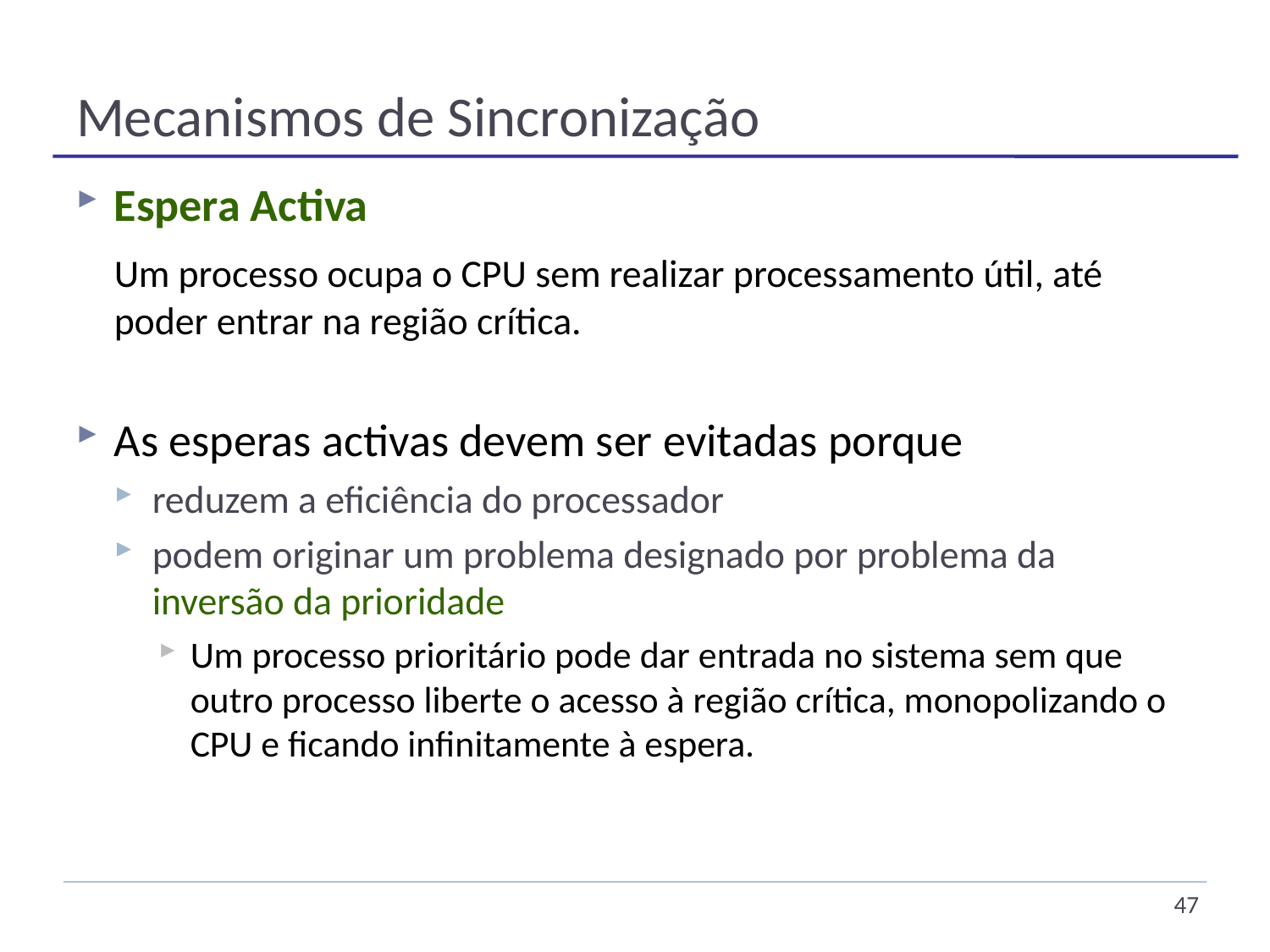

# Mecanismos de Sincronização
Espera Activa
	Um processo ocupa o CPU sem realizar processamento útil, até poder entrar na região crítica.

As esperas activas devem ser evitadas porque
reduzem a eficiência do processador
podem originar um problema designado por problema da inversão da prioridade
Um processo prioritário pode dar entrada no sistema sem que outro processo liberte o acesso à região crítica, monopolizando o CPU e ficando infinitamente à espera.
47